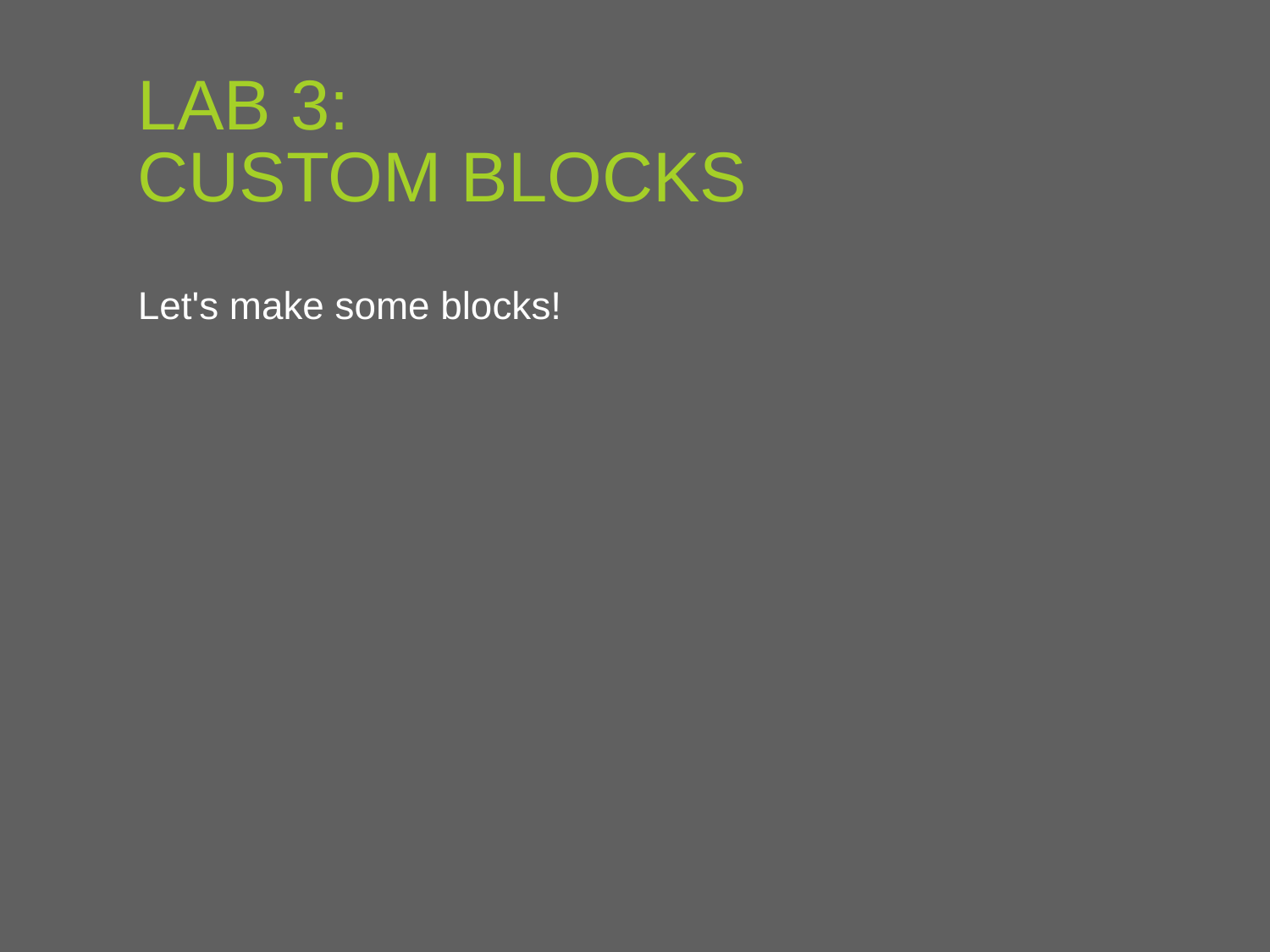

# Lab 3: Custom Blocks
Let's make some blocks!